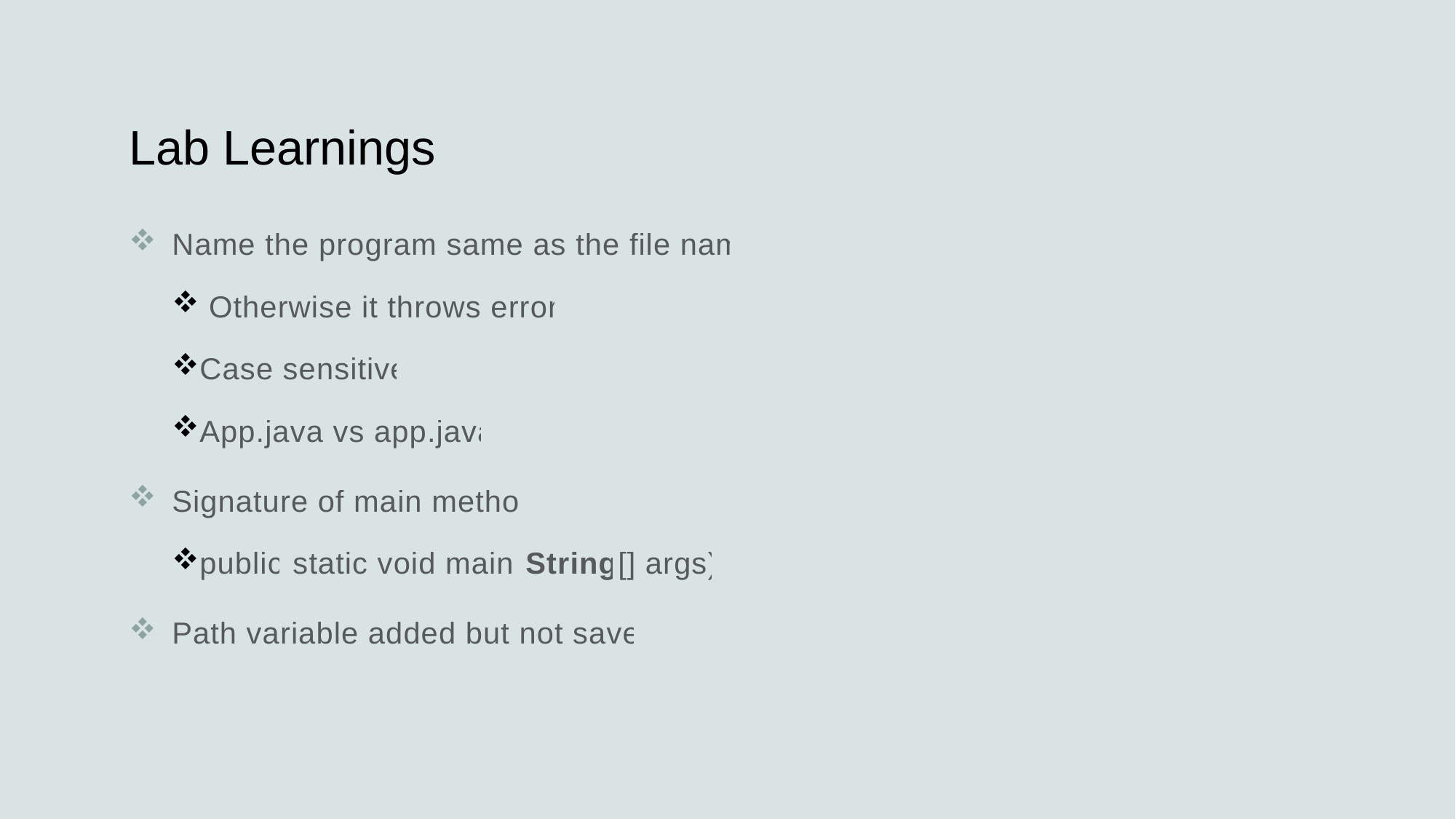

# Lab Learnings
Name the program same as the file name
 Otherwise it throws errors
Case sensitive
App.java vs app.java
Signature of main method
public static void main(String[] args)
Path variable added but not saved